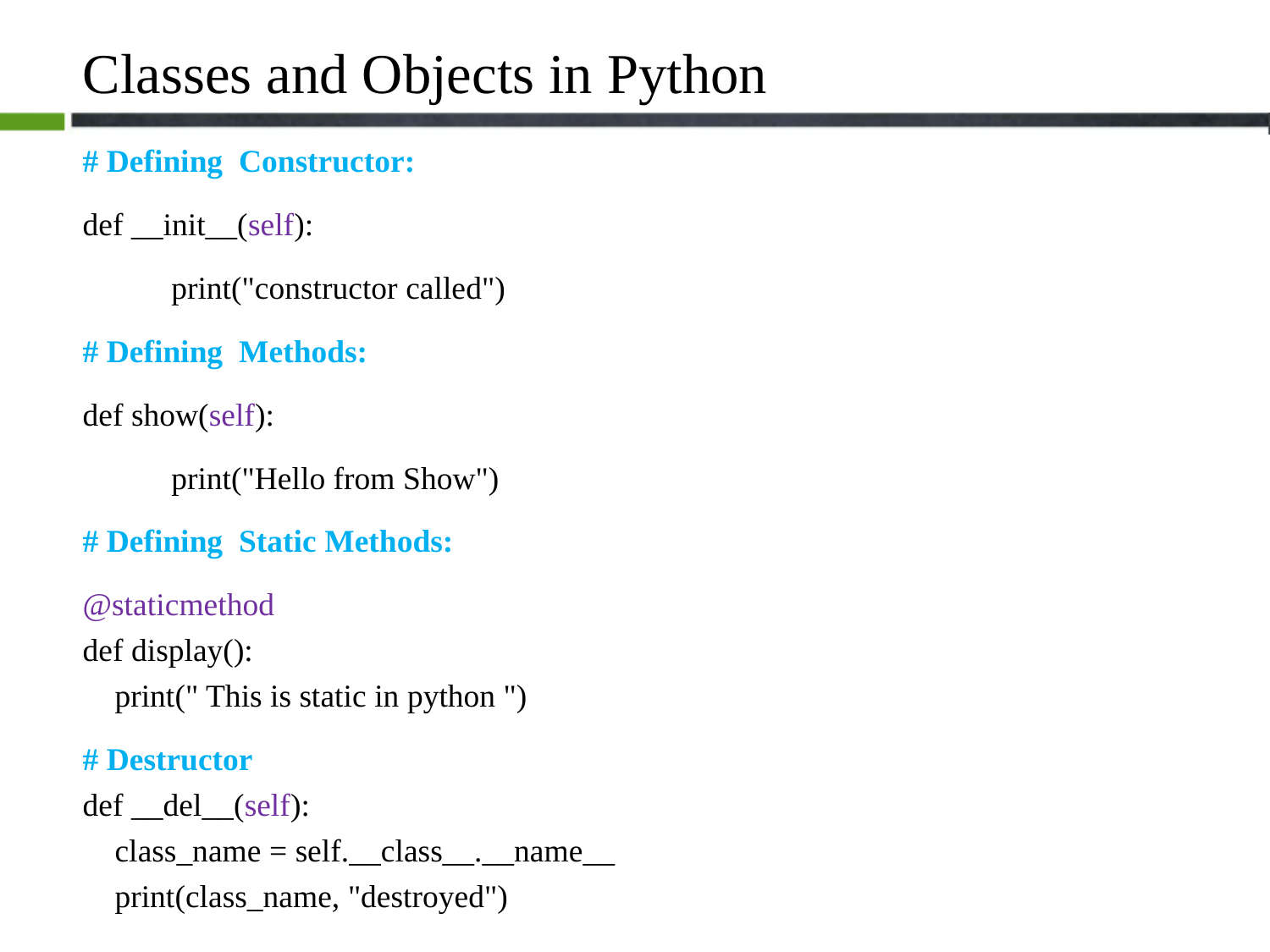

# Classes and Objects in Python
# Defining  Constructor:
def __init__(self):
           print("constructor called")
# Defining  Methods:
def show(self):
           print("Hello from Show")
# Defining  Static Methods:
@staticmethod
def display():
    print(" This is static in python ")
# Destructor def __del__(self): class_name = self.__class__.__name__ print(class_name, "destroyed")